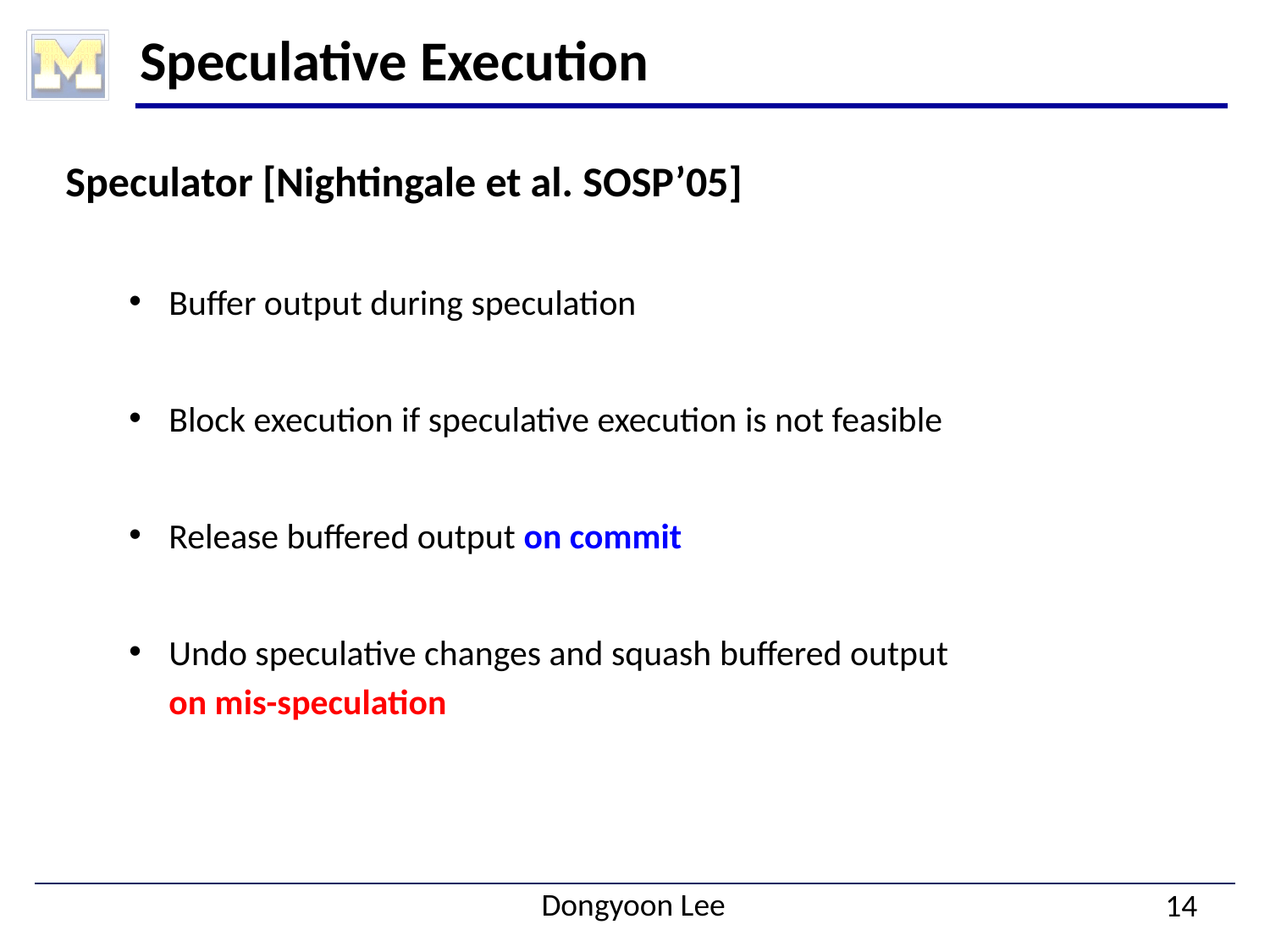

# Speculative Execution
Speculator [Nightingale et al. SOSP’05]

Buffer output during speculation

Block execution if speculative execution is not feasible

Release buffered output on commit

Undo speculative changes and squash buffered output
	on mis-speculation

14